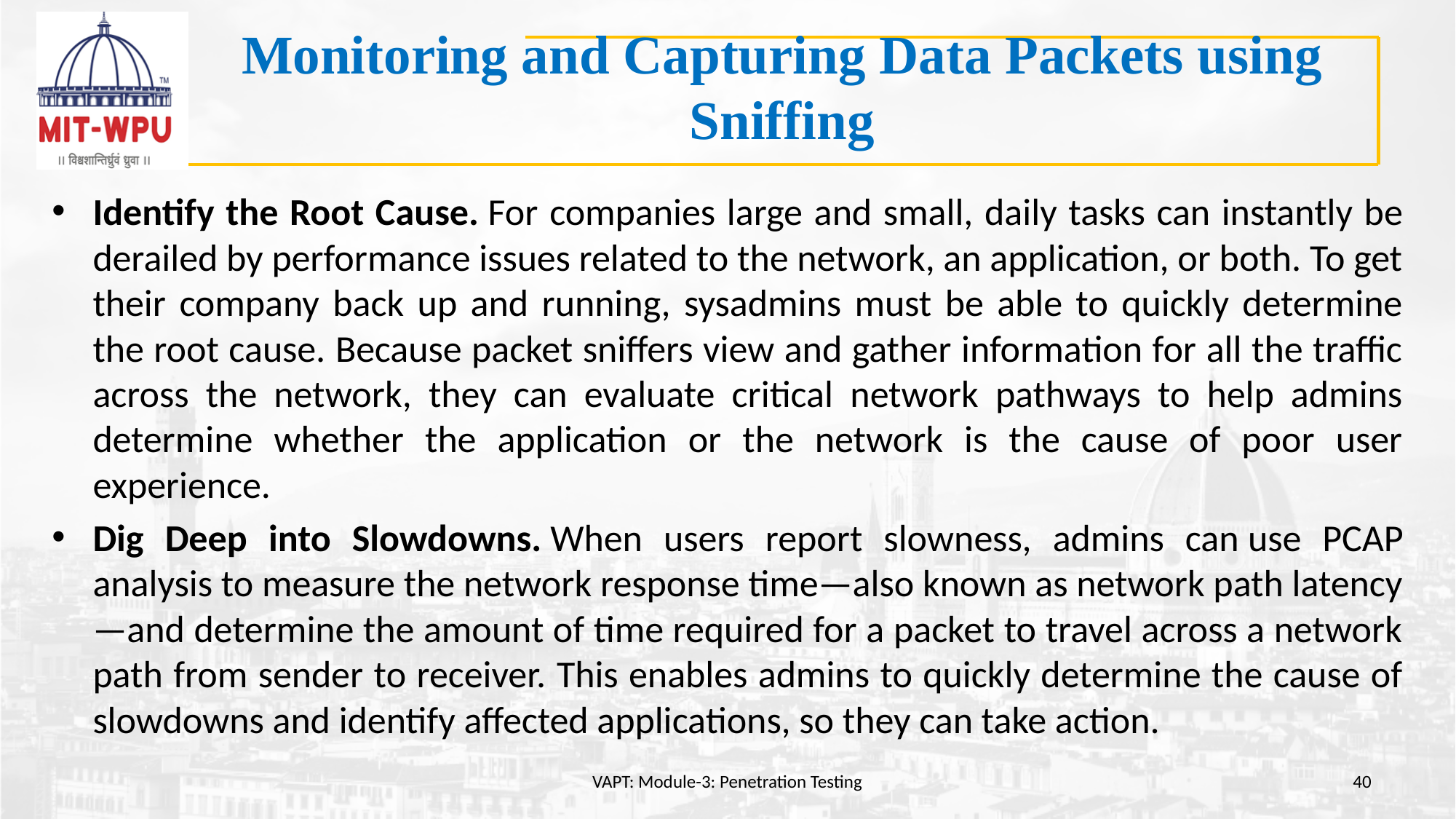

# Monitoring and Capturing Data Packets using Sniffing
Identify the Root Cause. For companies large and small, daily tasks can instantly be derailed by performance issues related to the network, an application, or both. To get their company back up and running, sysadmins must be able to quickly determine the root cause. Because packet sniffers view and gather information for all the traffic across the network, they can evaluate critical network pathways to help admins determine whether the application or the network is the cause of poor user experience.
Dig Deep into Slowdowns. When users report slowness, admins can use PCAP analysis to measure the network response time—also known as network path latency—and determine the amount of time required for a packet to travel across a network path from sender to receiver. This enables admins to quickly determine the cause of slowdowns and identify affected applications, so they can take action.
VAPT: Module-3: Penetration Testing
40